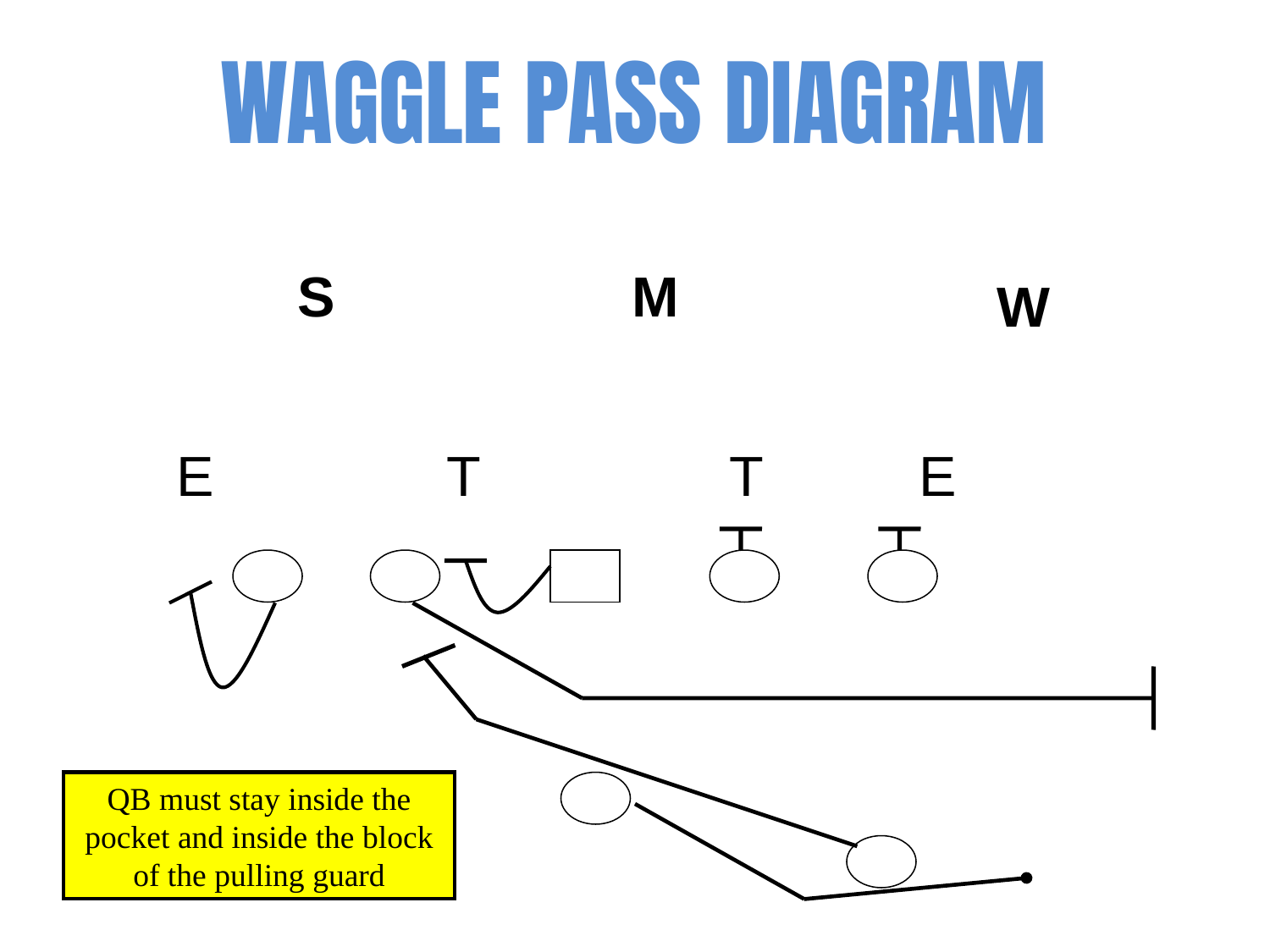

WAGGLE PASS DIAGRAM
  S                   M
W
 E               T                T          E

QB must stay inside the pocket and inside the block of the pulling guard